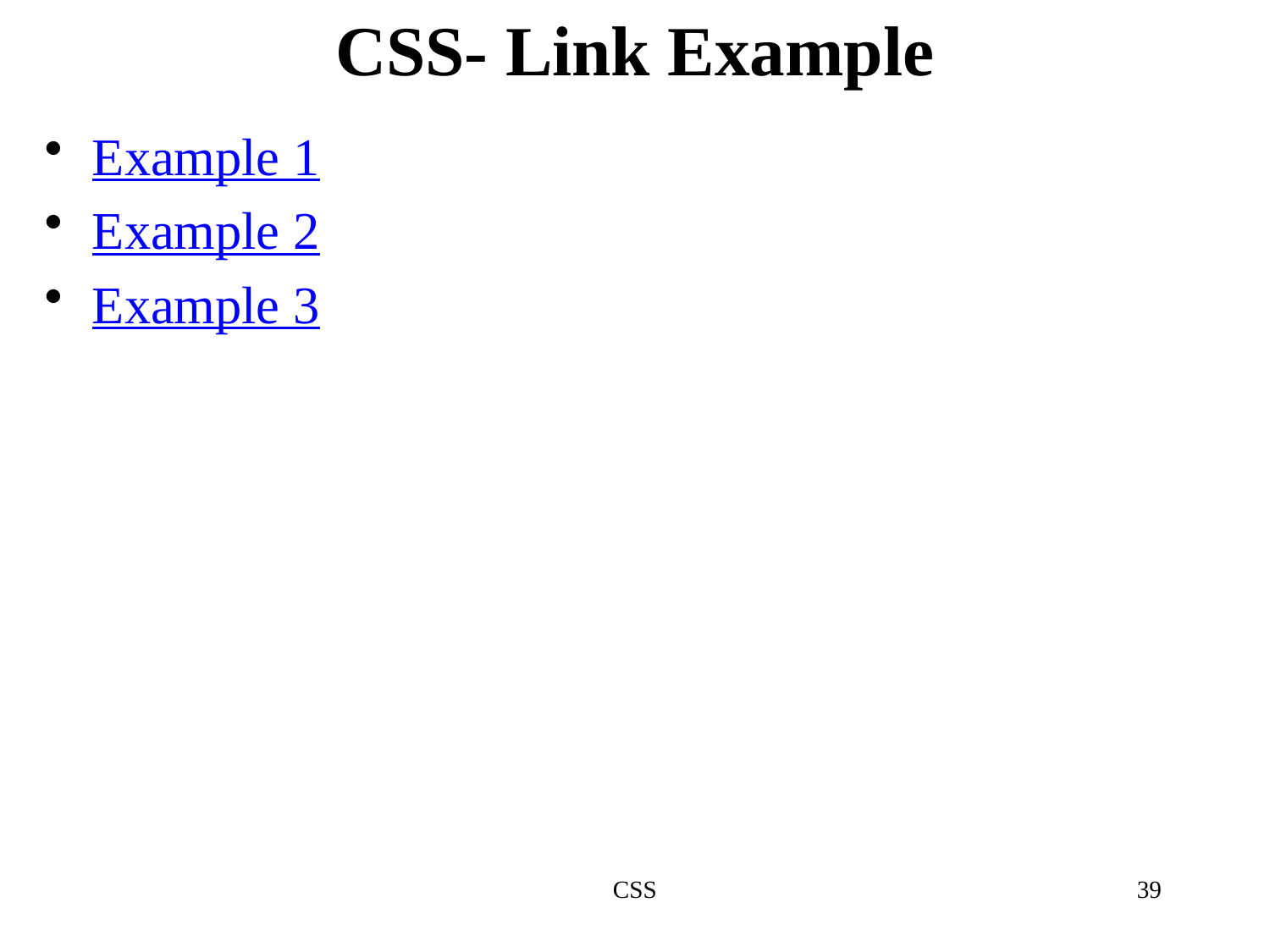

# CSS- Link Example
Example 1
Example 2
Example 3
CSS
39